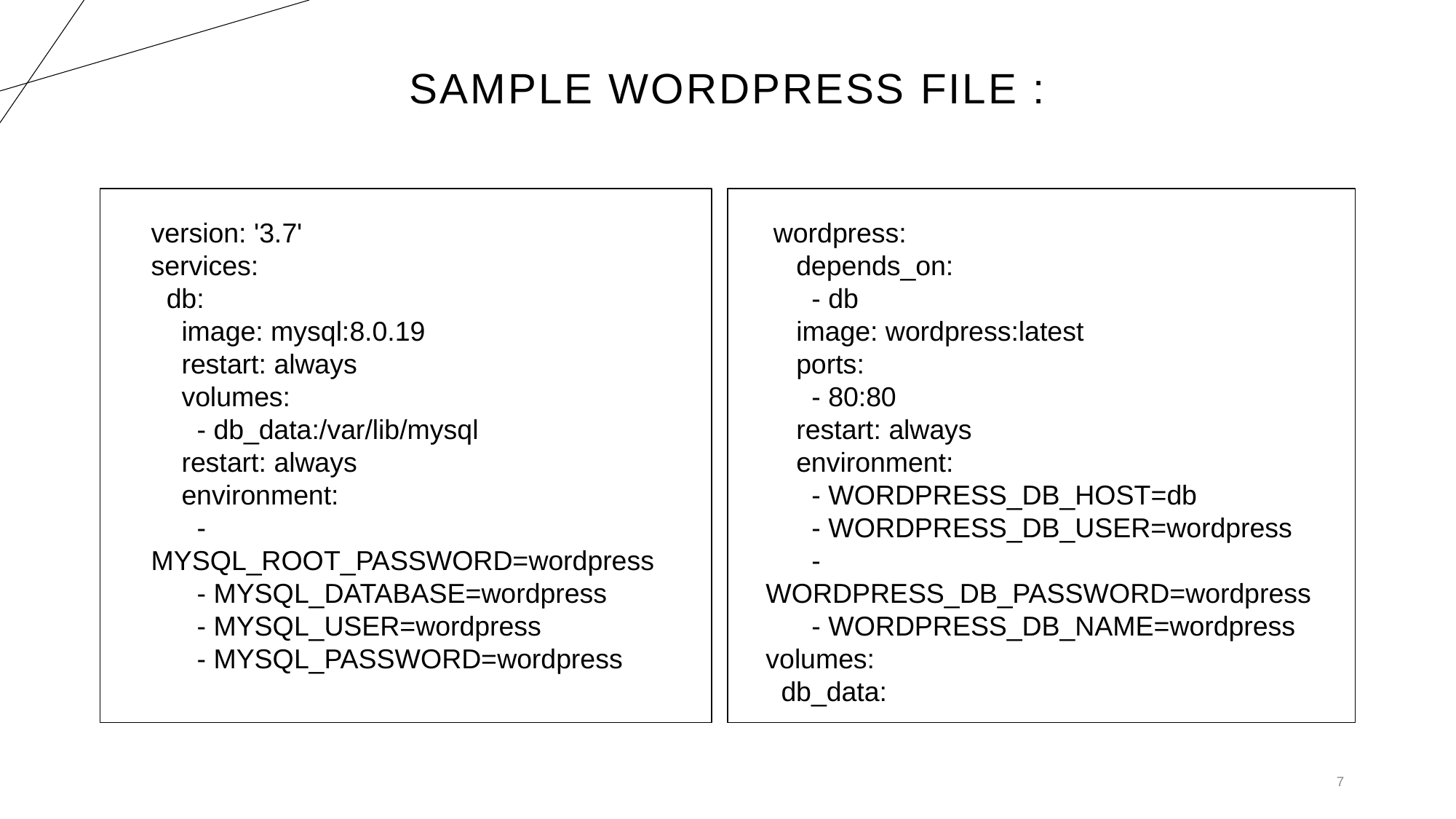

# Sample WordPress file :

version: '3.7'
services:
  db:
    image: mysql:8.0.19
    restart: always
    volumes:
      - db_data:/var/lib/mysql
    restart: always
    environment:
      - MYSQL_ROOT_PASSWORD=wordpress
      - MYSQL_DATABASE=wordpress
      - MYSQL_USER=wordpress
      - MYSQL_PASSWORD=wordpress
 wordpress:
    depends_on:
      - db
    image: wordpress:latest
    ports:
      - 80:80
    restart: always
    environment:
      - WORDPRESS_DB_HOST=db
      - WORDPRESS_DB_USER=wordpress
      - WORDPRESS_DB_PASSWORD=wordpress
      - WORDPRESS_DB_NAME=wordpress
volumes:
  db_data:
7